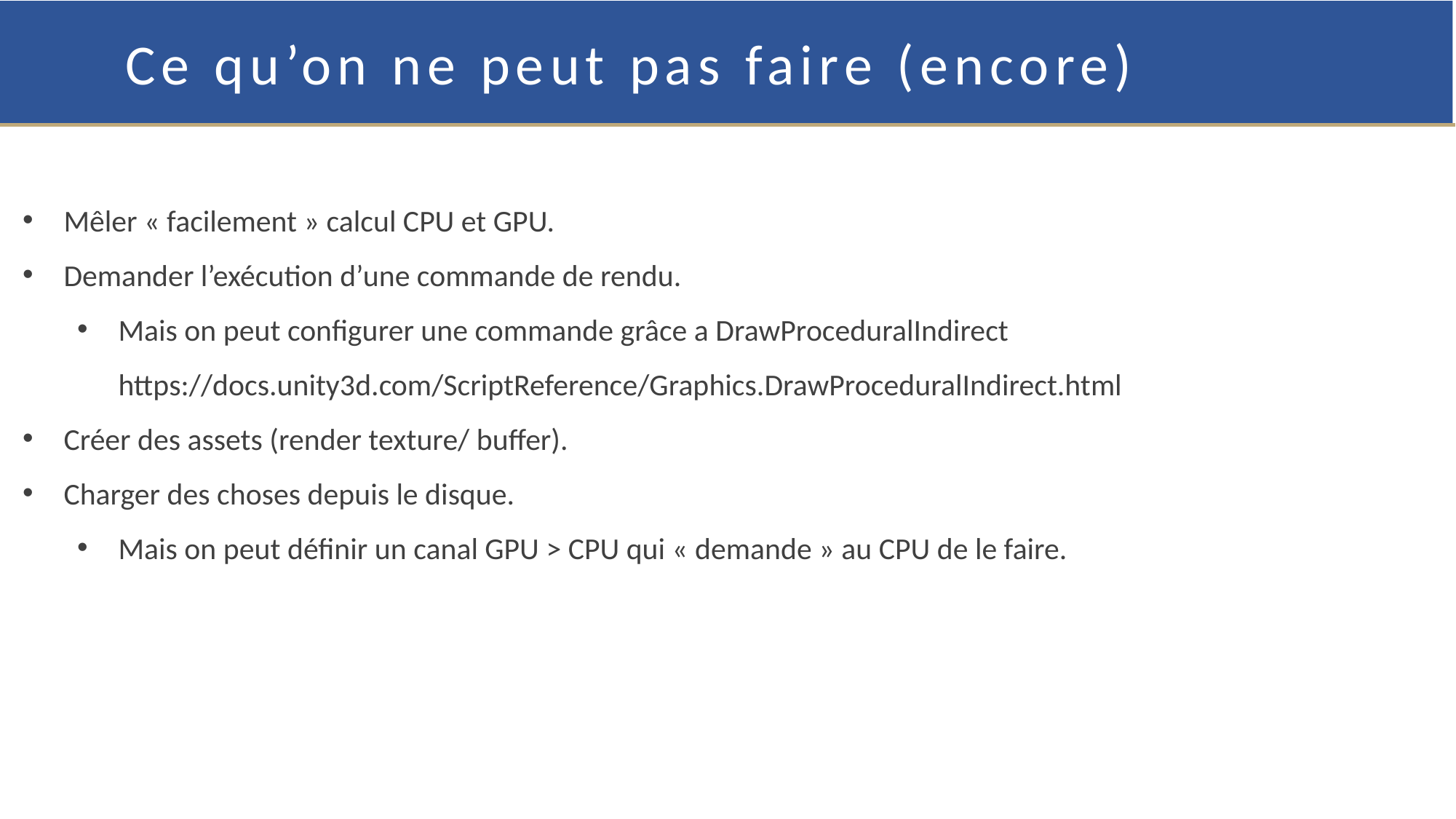

Ce qu’on ne peut pas faire (encore)

Mêler « facilement » calcul CPU et GPU.
Demander l’exécution d’une commande de rendu.
Mais on peut configurer une commande grâce a DrawProceduralIndirect https://docs.unity3d.com/ScriptReference/Graphics.DrawProceduralIndirect.html
Créer des assets (render texture/ buffer).
Charger des choses depuis le disque.
Mais on peut définir un canal GPU > CPU qui « demande » au CPU de le faire.